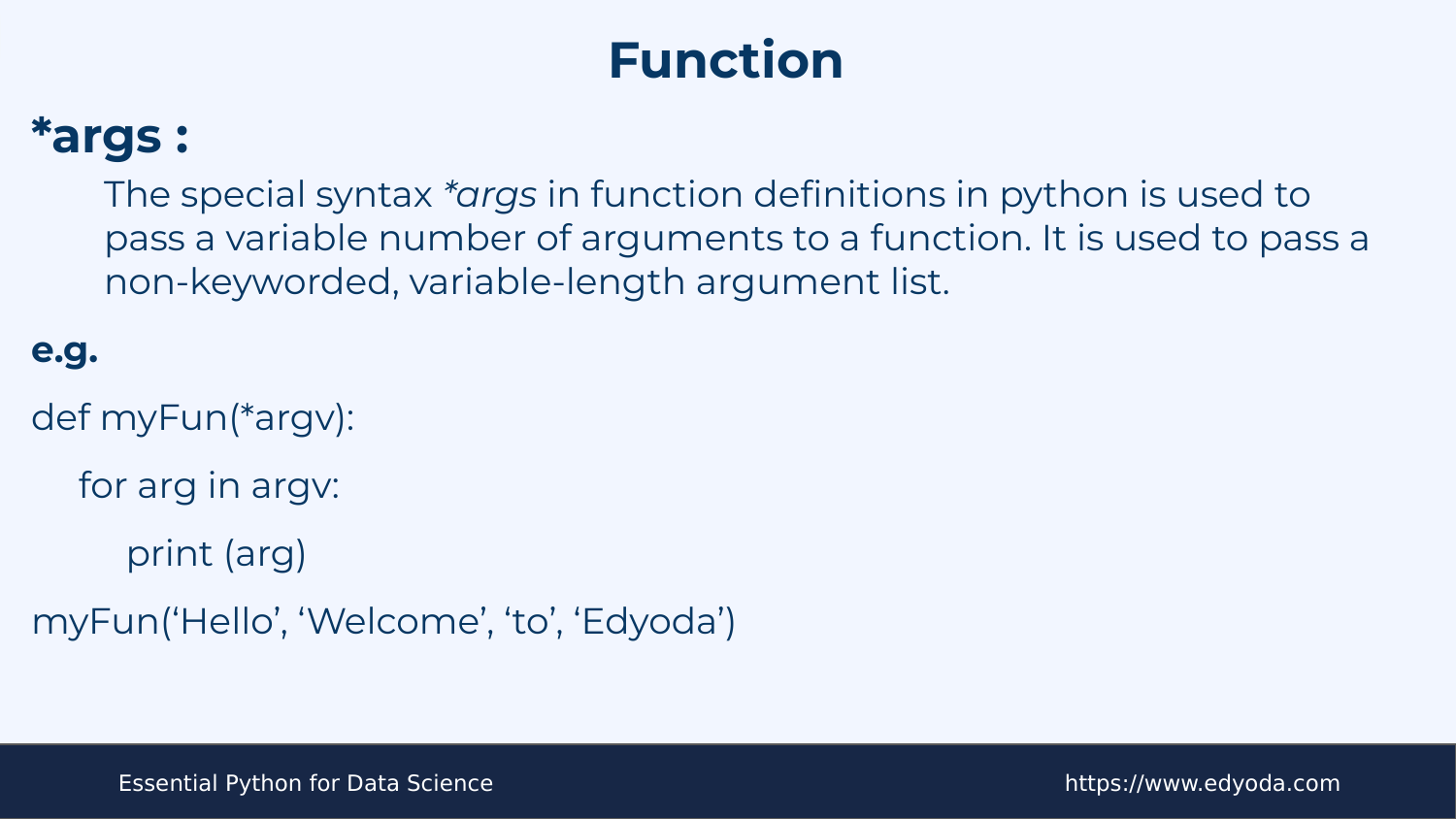

# Function

*args :
The special syntax *args in function definitions in python is used to pass a variable number of arguments to a function. It is used to pass a non-keyworded, variable-length argument list.
e.g.
def myFun(*argv):
     for arg in argv:
          print (arg)
myFun(‘Hello’, ‘Welcome’, ‘to’, ‘Edyoda’)

Essential Python for Data Science
https://www.edyoda.com